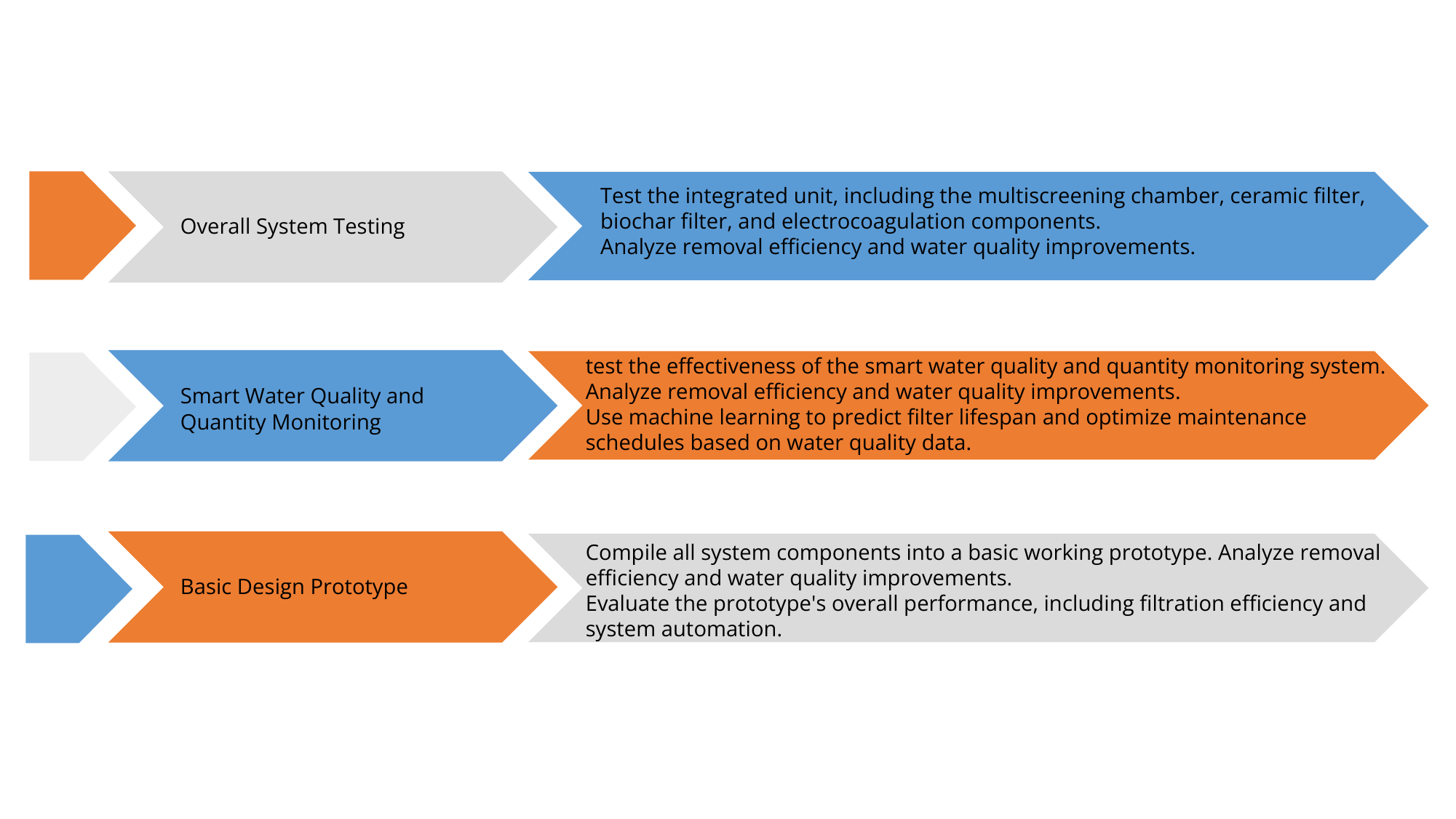

Test the integrated unit, including the multiscreening chamber, ceramic filter, biochar filter, and electrocoagulation components.
Analyze removal efficiency and water quality improvements.
Overall System Testing
test the effectiveness of the smart water quality and quantity monitoring system. Analyze removal efficiency and water quality improvements.
Use machine learning to predict filter lifespan and optimize maintenance schedules based on water quality data.

Smart Water Quality and Quantity Monitoring

Compile all system components into a basic working prototype. Analyze removal efficiency and water quality improvements.
Evaluate the prototype's overall performance, including filtration efficiency and system automation.

Basic Design Prototype